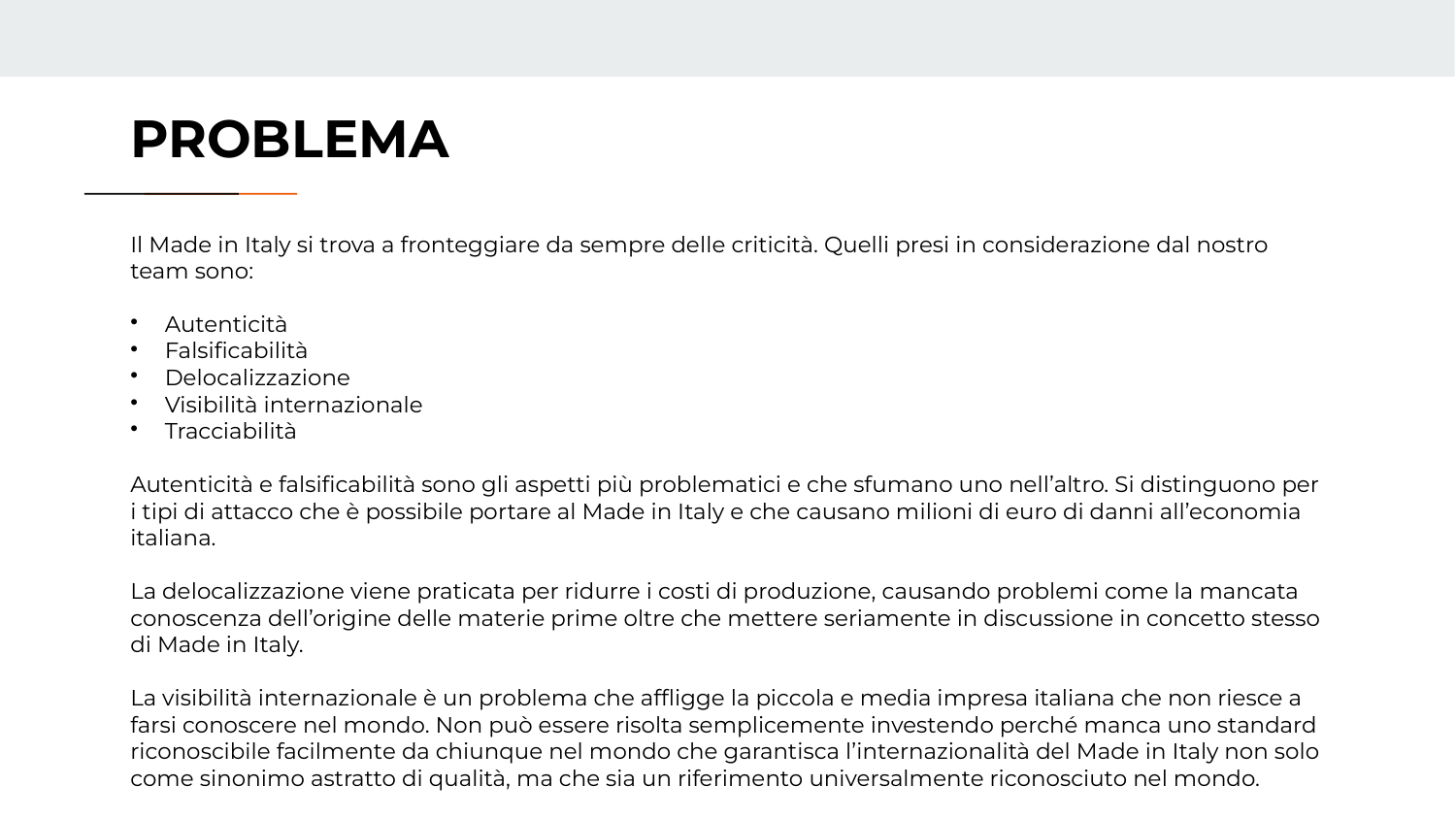

PROBLEMA
Il Made in Italy si trova a fronteggiare da sempre delle criticità. Quelli presi in considerazione dal nostro team sono:

Autenticità
Falsificabilità
Delocalizzazione
Visibilità internazionale
Tracciabilità

Autenticità e falsificabilità sono gli aspetti più problematici e che sfumano uno nell’altro. Si distinguono per i tipi di attacco che è possibile portare al Made in Italy e che causano milioni di euro di danni all’economia italiana.

La delocalizzazione viene praticata per ridurre i costi di produzione, causando problemi come la mancata conoscenza dell’origine delle materie prime oltre che mettere seriamente in discussione in concetto stesso di Made in Italy.

La visibilità internazionale è un problema che affligge la piccola e media impresa italiana che non riesce a farsi conoscere nel mondo. Non può essere risolta semplicemente investendo perché manca uno standard riconoscibile facilmente da chiunque nel mondo che garantisca l’internazionalità del Made in Italy non solo come sinonimo astratto di qualità, ma che sia un riferimento universalmente riconosciuto nel mondo.